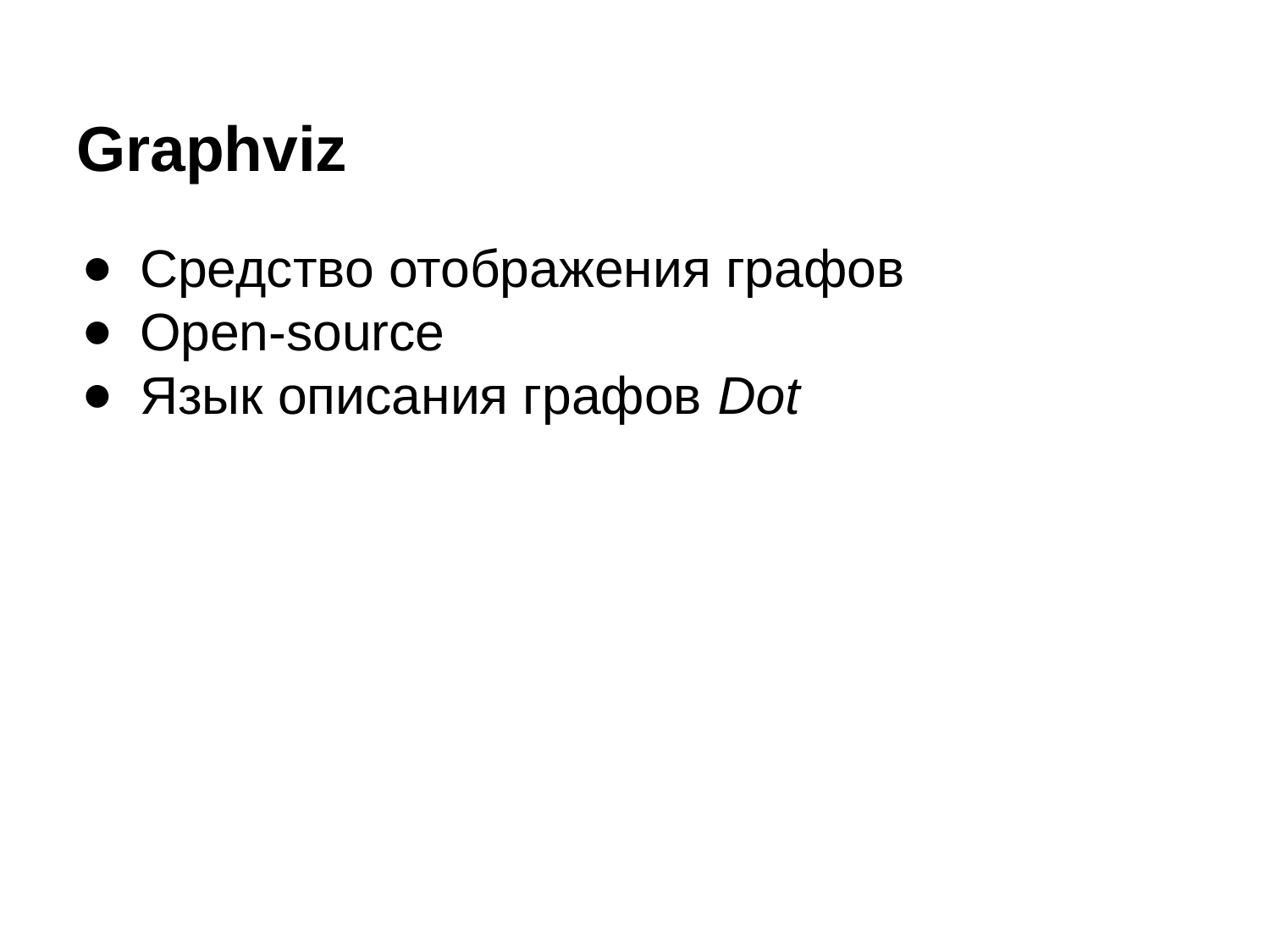

# Graphviz
Средство отображения графов
Open-source
Язык описания графов Dot